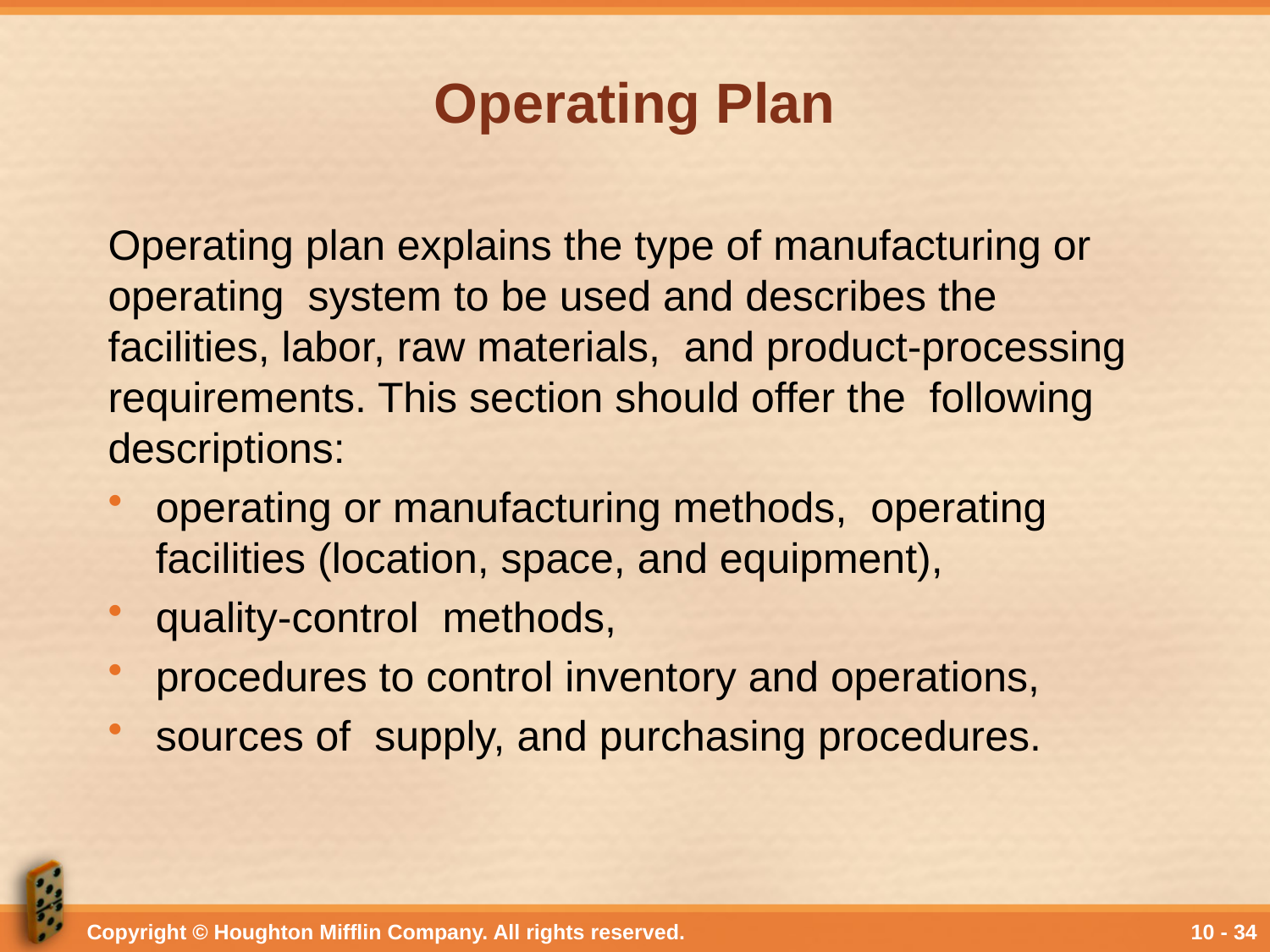

# Operating Plan
Operating plan explains the type of manufacturing or operating  system to be used and describes the facilities, labor, raw materials,  and product-processing requirements. This section should offer the  following descriptions:
operating or manufacturing methods,  operating facilities (location, space, and equipment),
quality-control  methods,
procedures to control inventory and operations,
sources of  supply, and purchasing procedures.

Copyright © Houghton Mifflin Company. All rights reserved.
10 - 34